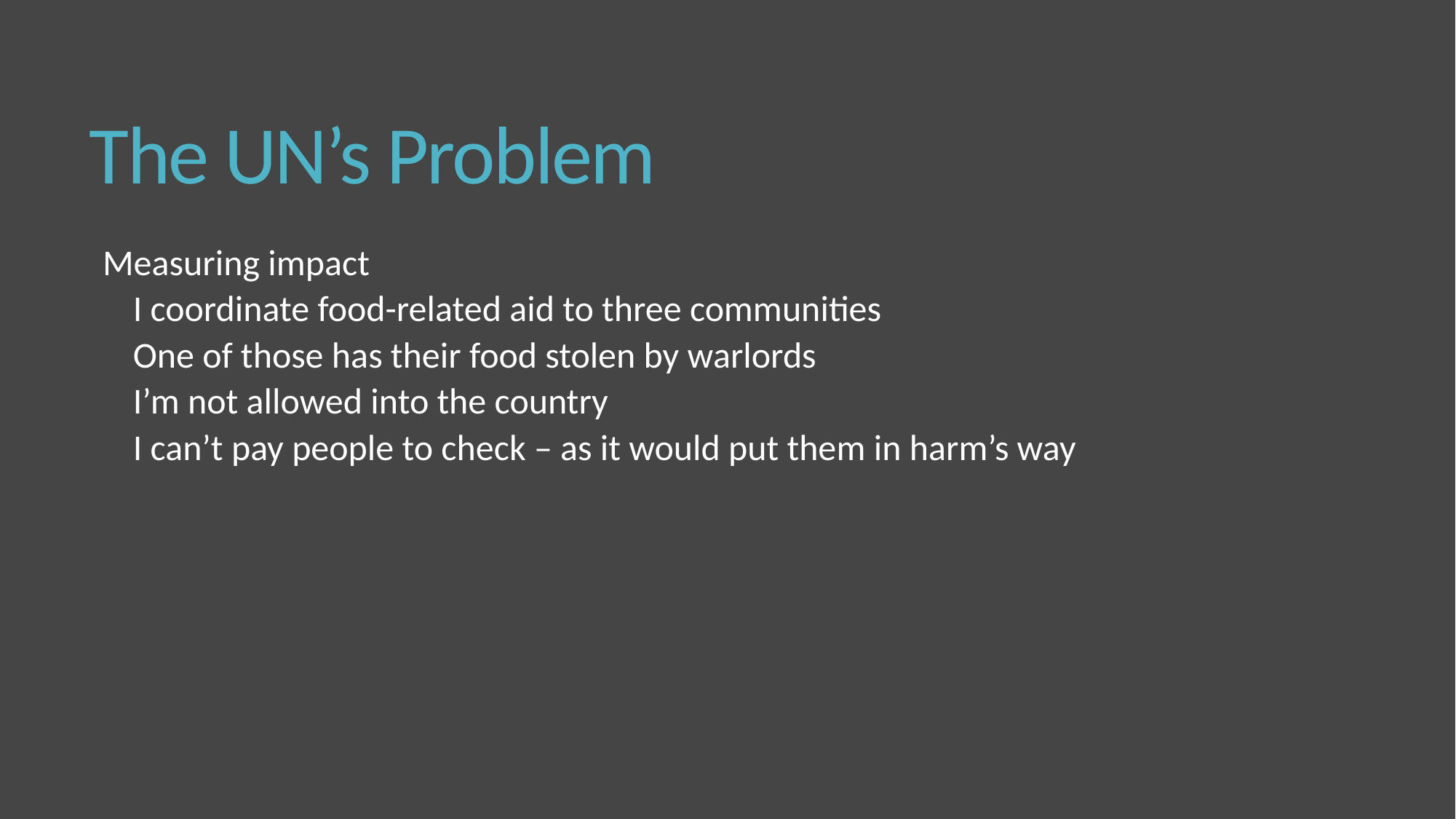

# The UN’s Problem
Measuring impact
I coordinate food-related aid to three communities
One of those has their food stolen by warlords
I’m not allowed into the country
I can’t pay people to check – as it would put them in harm’s way